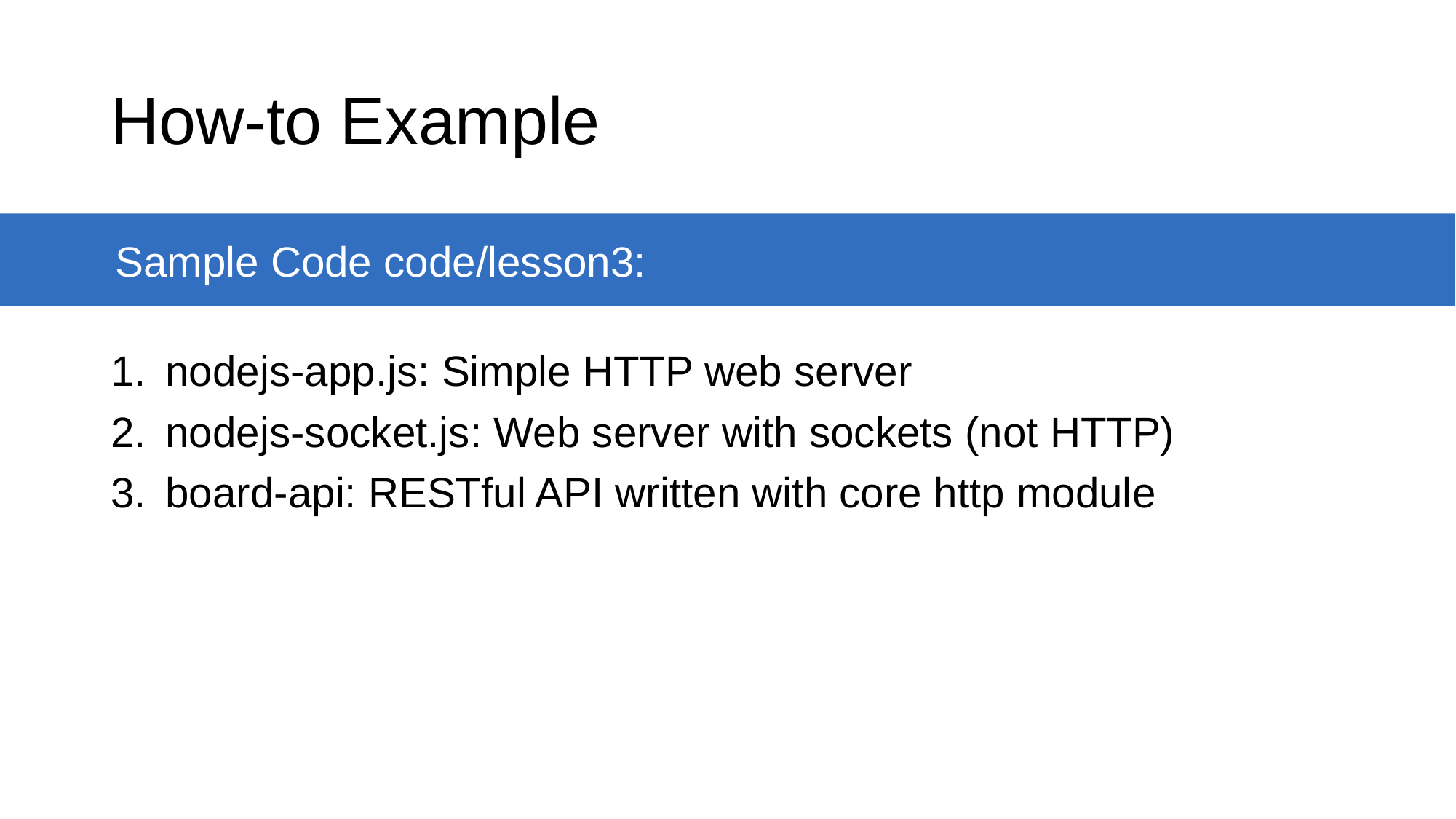

# How-to Example

Sample Code code/lesson3:
nodejs-app.js: Simple HTTP web server
nodejs-socket.js: Web server with sockets (not HTTP)
board-api: RESTful API written with core http module